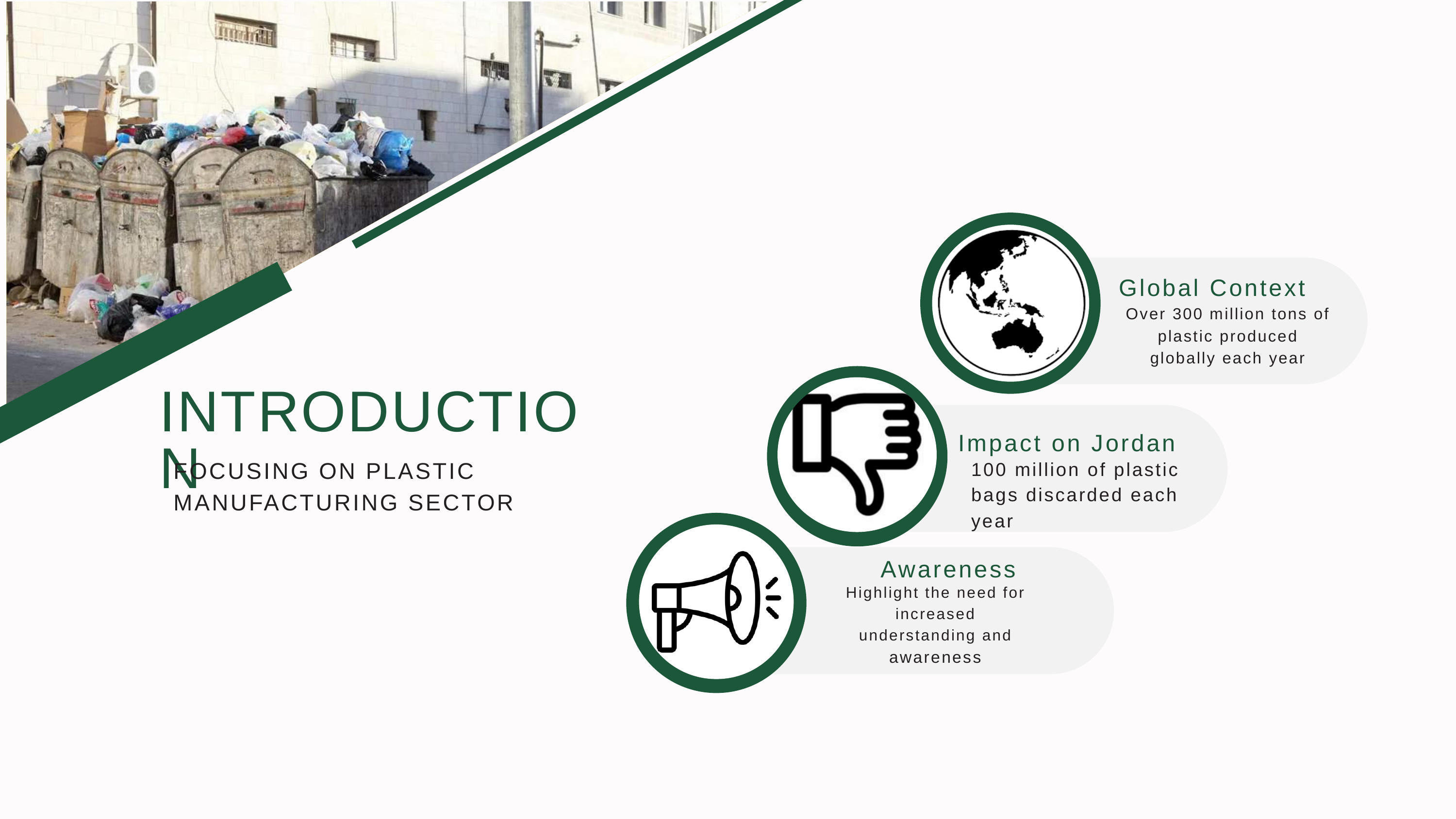

Global Context
Over 300 million tons of
plastic produced
globally each year

INTRODUCTION

Impact on Jordan
FOCUSING ON PLASTIC MANUFACTURING SECTOR
100 million of plastic bags discarded each year

Awareness
Highlight the need for
increased
understanding and
awareness